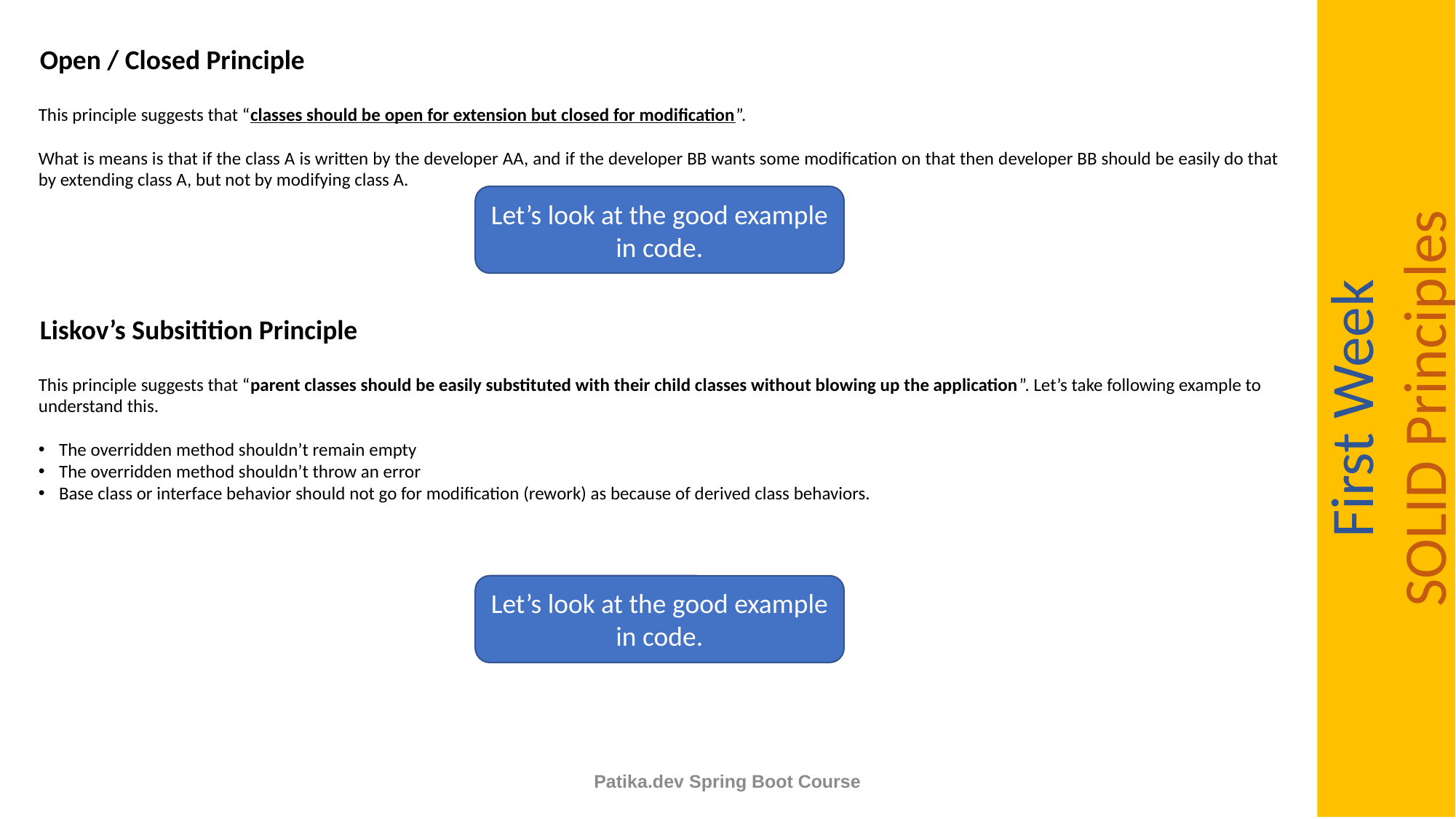

Open / Closed Principle
This principle suggests that “classes should be open for extension but closed for modification”.

What is means is that if the class A is written by the developer AA, and if the developer BB wants some modification on that then developer BB should be easily do that by extending class A, but not by modifying class A.
Let’s look at the good example in code.
Liskov’s Subsitition Principle
First Week
SOLID Principles
This principle suggests that “parent classes should be easily substituted with their child classes without blowing up the application”. Let’s take following example to understand this.

The overridden method shouldn’t remain empty
The overridden method shouldn’t throw an error
Base class or interface behavior should not go for modification (rework) as because of derived class behaviors.
Let’s look at the good example in code.
Patika.dev Spring Boot Course